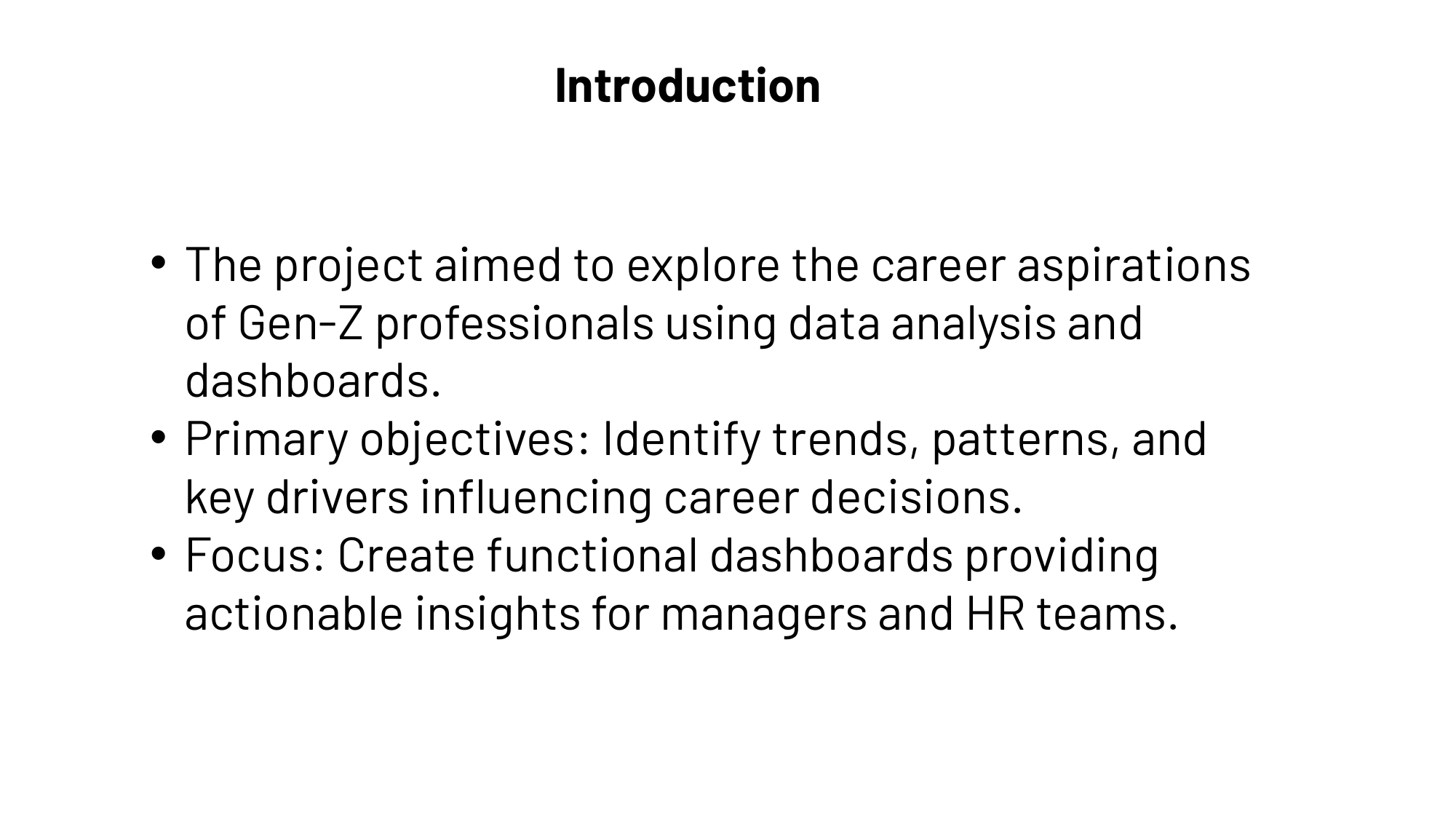

Introduction
The project aimed to explore the career aspirations of Gen-Z professionals using data analysis and dashboards.
Primary objectives: Identify trends, patterns, and key drivers influencing career decisions.
Focus: Create functional dashboards providing actionable insights for managers and HR teams.